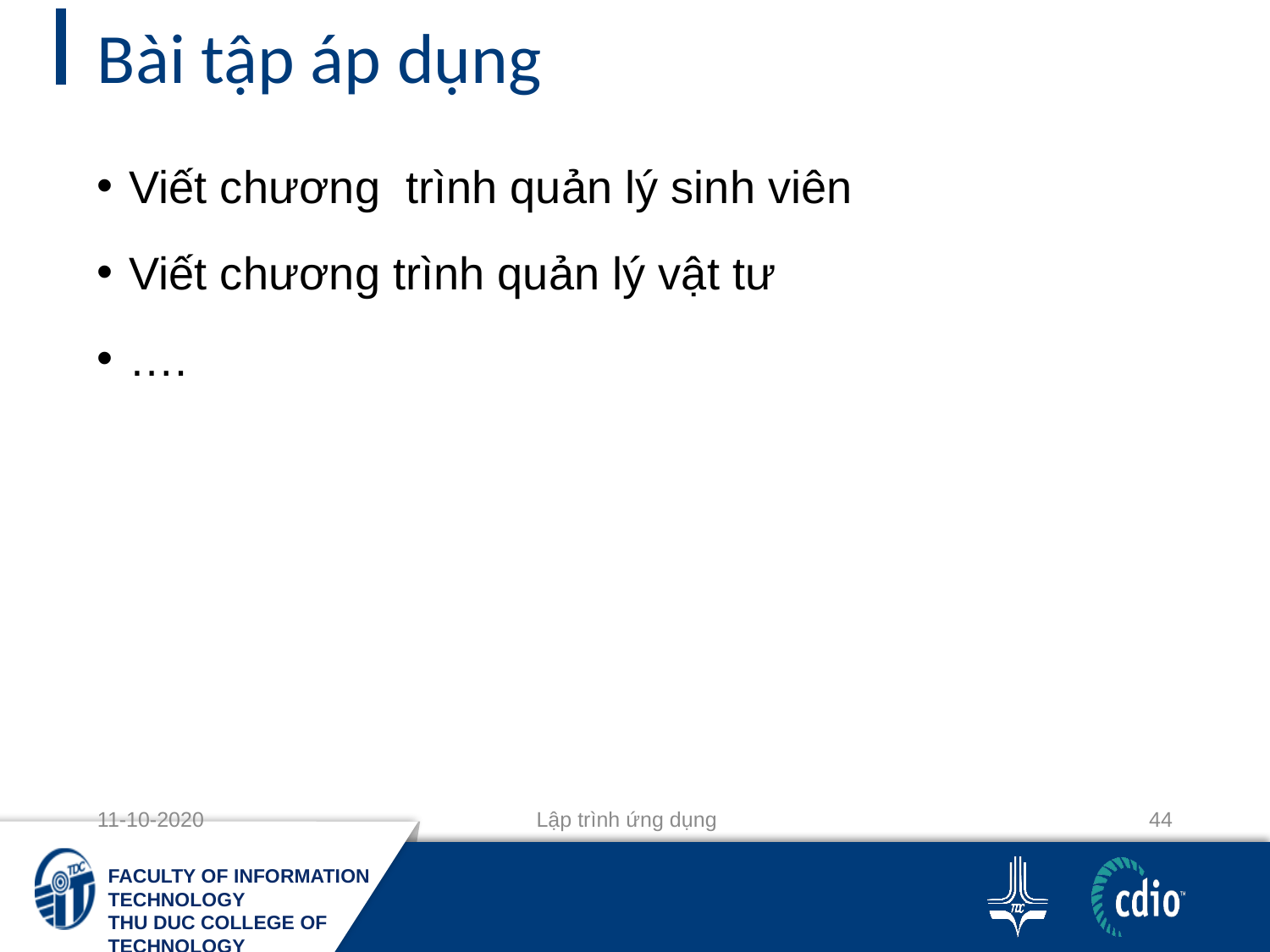

# Bài tập áp dụng
Viết chương  trình quản lý sinh viên
Viết chương trình quản lý vật tư
….
11-10-2020
Lập trình ứng dụng
44